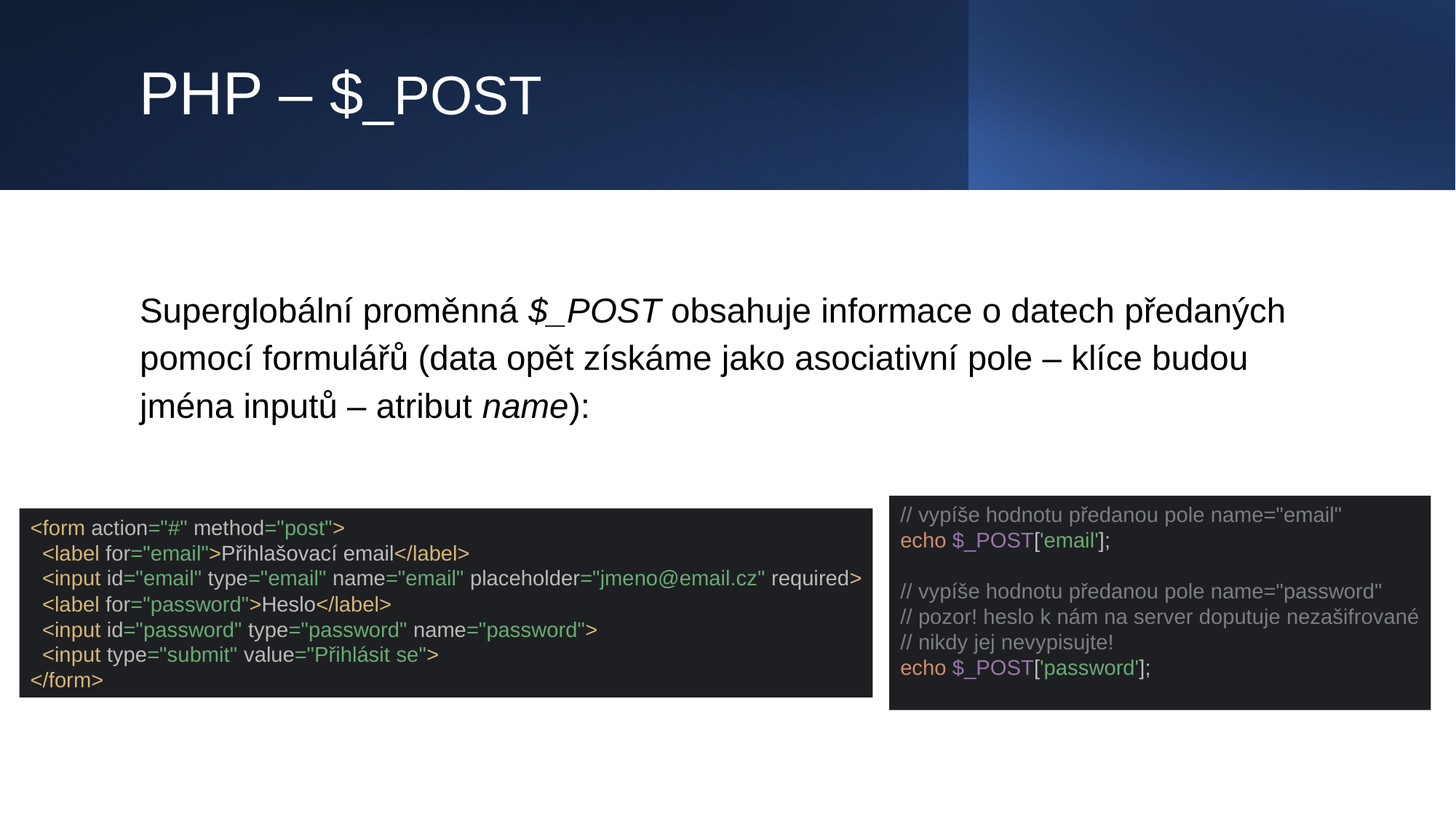

# PHP – $_POST
Superglobální proměnná $_POST obsahuje informace o datech předaných pomocí formulářů (data opět získáme jako asociativní pole – klíce budou jména inputů – atribut name):
// vypíše hodnotu předanou pole name="email"
echo $_POST['email'];
// vypíše hodnotu předanou pole name="password"
// pozor! heslo k nám na server doputuje nezašifrované
// nikdy jej nevypisujte!
echo $_POST['password'];
<form action="#" method="post">
  <label for="email">Přihlašovací email</label>
  <input id="email" type="email" name="email" placeholder="jmeno@email.cz" required>
  <label for="password">Heslo</label>
  <input id="password" type="password" name="password">
  <input type="submit" value="Přihlásit se">
</form>